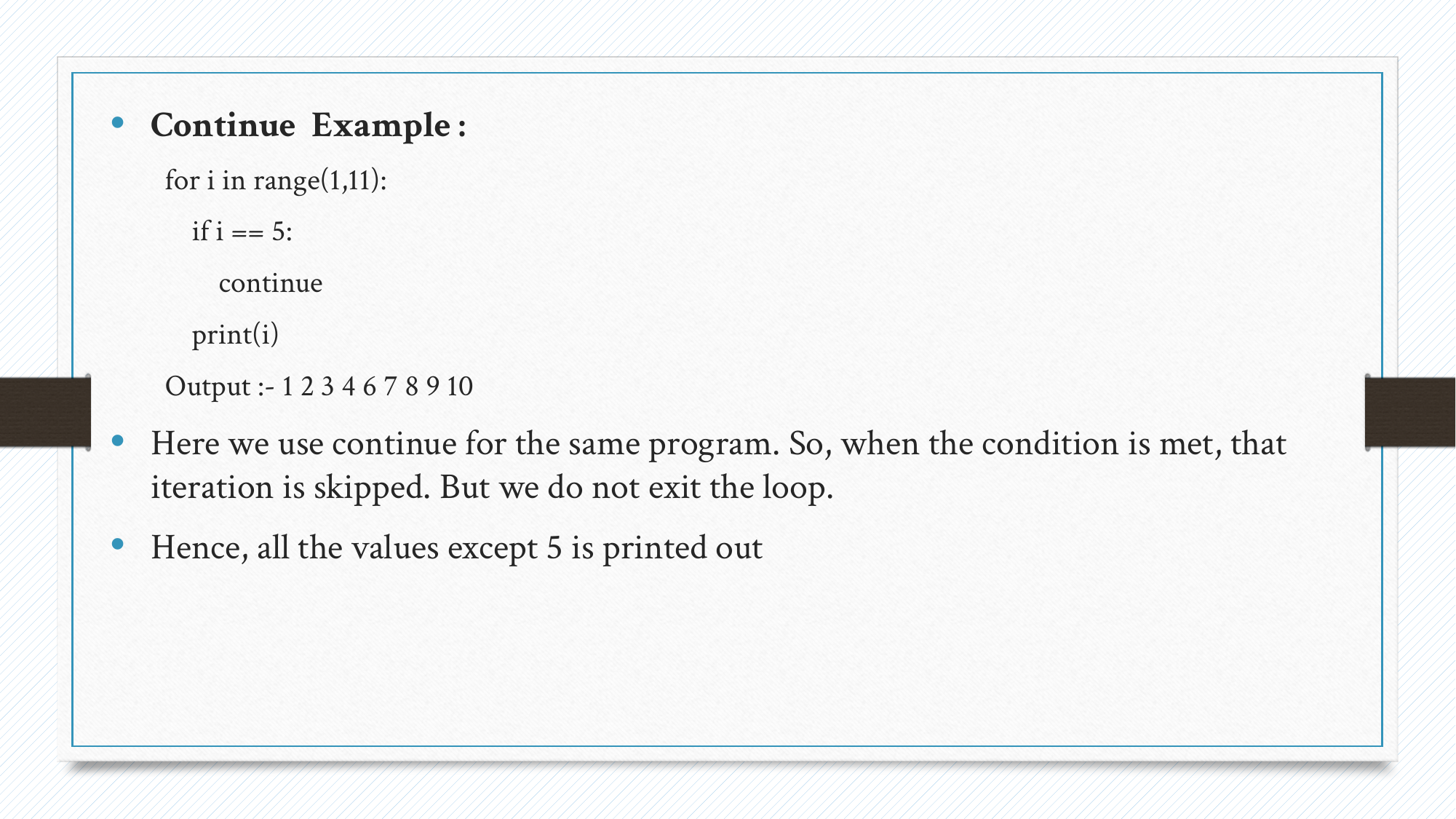

Continue  Example :
for i in range(1,11):
    if i == 5:
        continue
    print(i)
Output :- 1 2 3 4 6 7 8 9 10
Here we use continue for the same program. So, when the condition is met, that iteration is skipped. But we do not exit the loop.
Hence, all the values except 5 is printed out